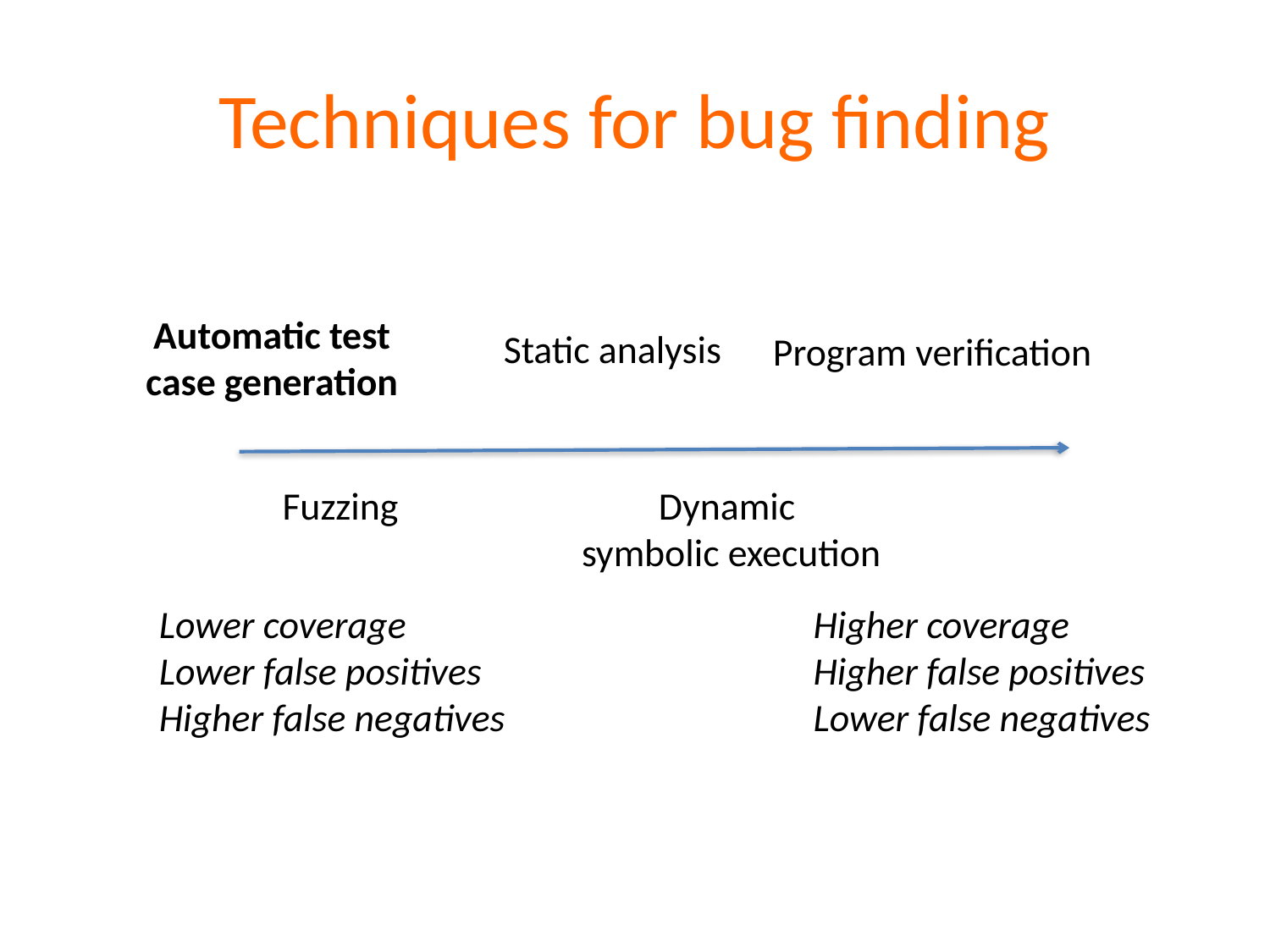

# Techniques for bug finding
Automatic test case generation
Static analysis
Program verification
Fuzzing
Dynamic
symbolic execution
Lower coverage
Lower false positives
Higher false negatives
Higher coverage
Higher false positives
Lower false negatives